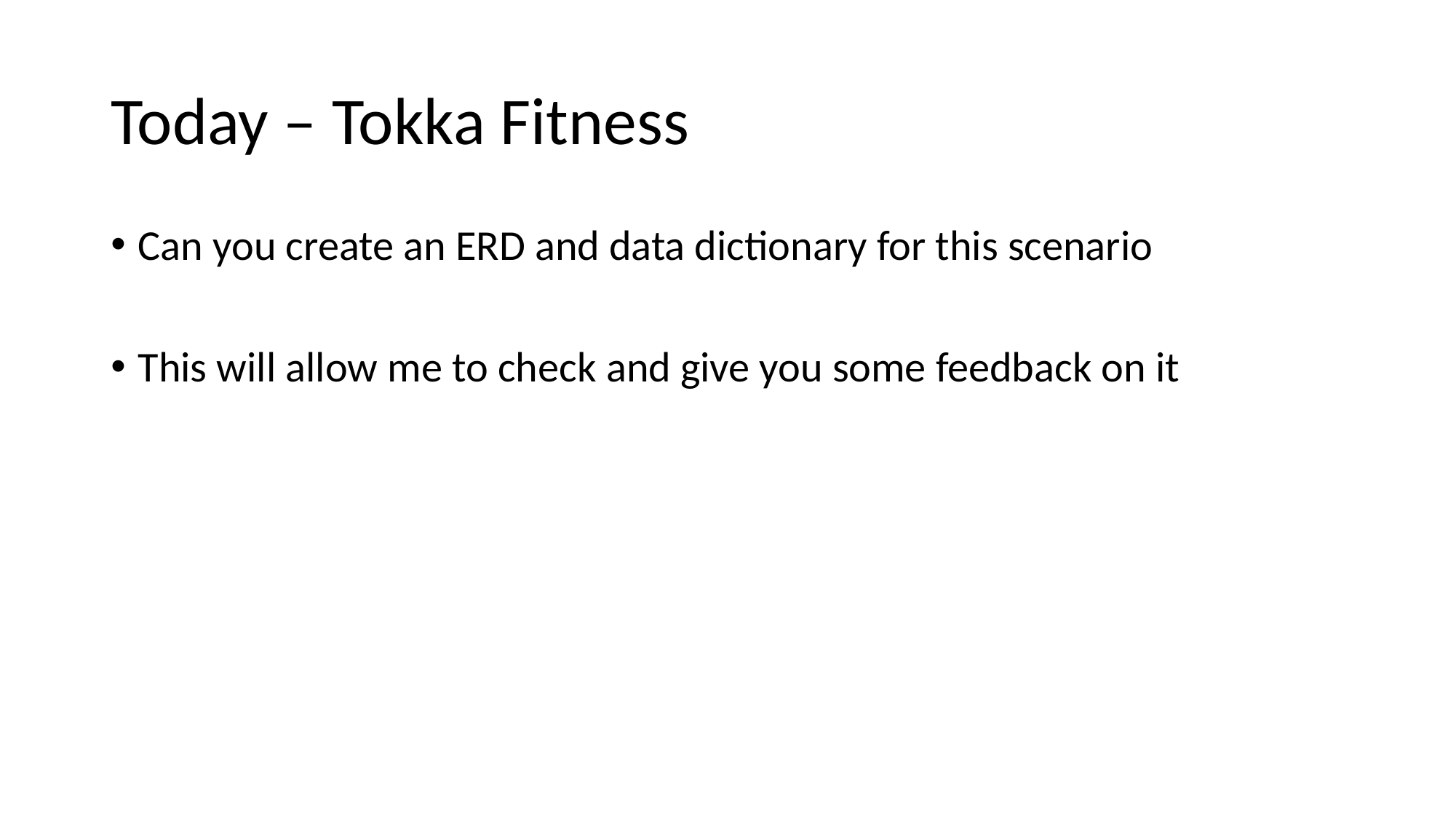

# Today – Tokka Fitness
Can you create an ERD and data dictionary for this scenario

This will allow me to check and give you some feedback on it